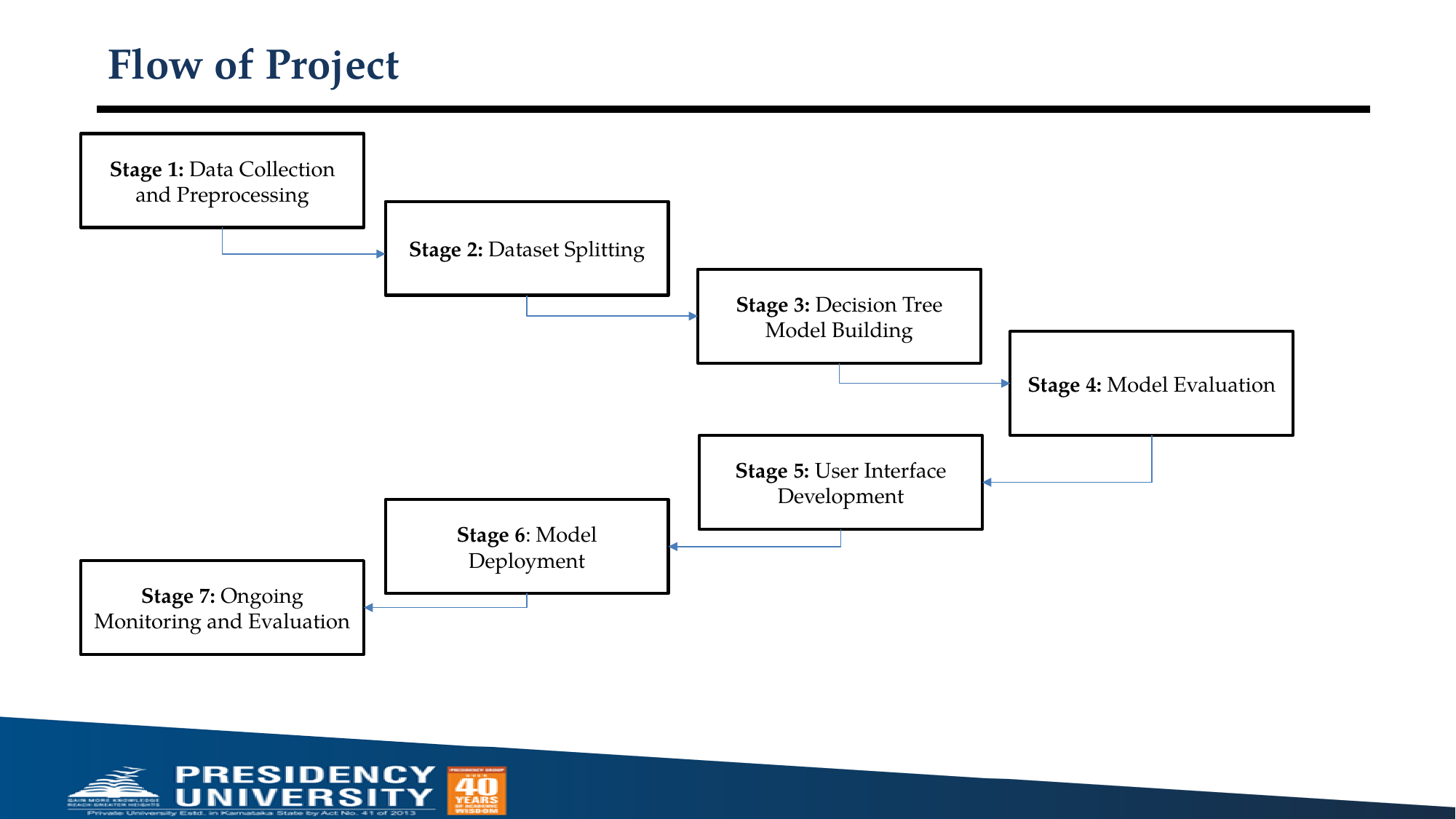

# Flow of Project
Stage 1: Data Collection and Preprocessing
Stage 2: Dataset Splitting
Stage 3: Decision Tree Model Building
Stage 4: Model Evaluation
Stage 5: User Interface Development
Stage 6: Model Deployment
Stage 7: Ongoing Monitoring and Evaluation